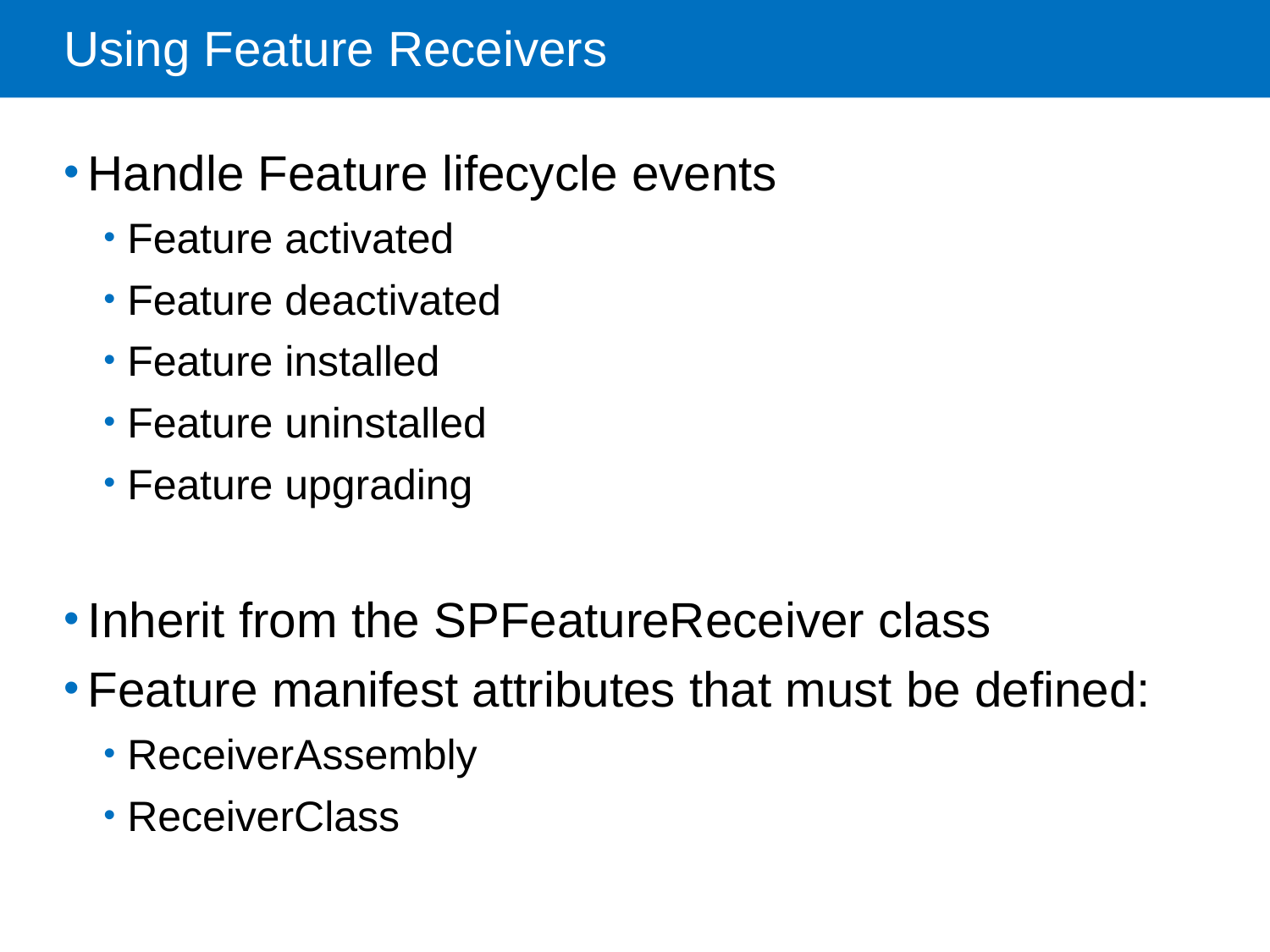

# Using Feature Receivers
Handle Feature lifecycle events
Feature activated
Feature deactivated
Feature installed
Feature uninstalled
Feature upgrading

Inherit from the SPFeatureReceiver class
Feature manifest attributes that must be defined:
ReceiverAssembly
ReceiverClass